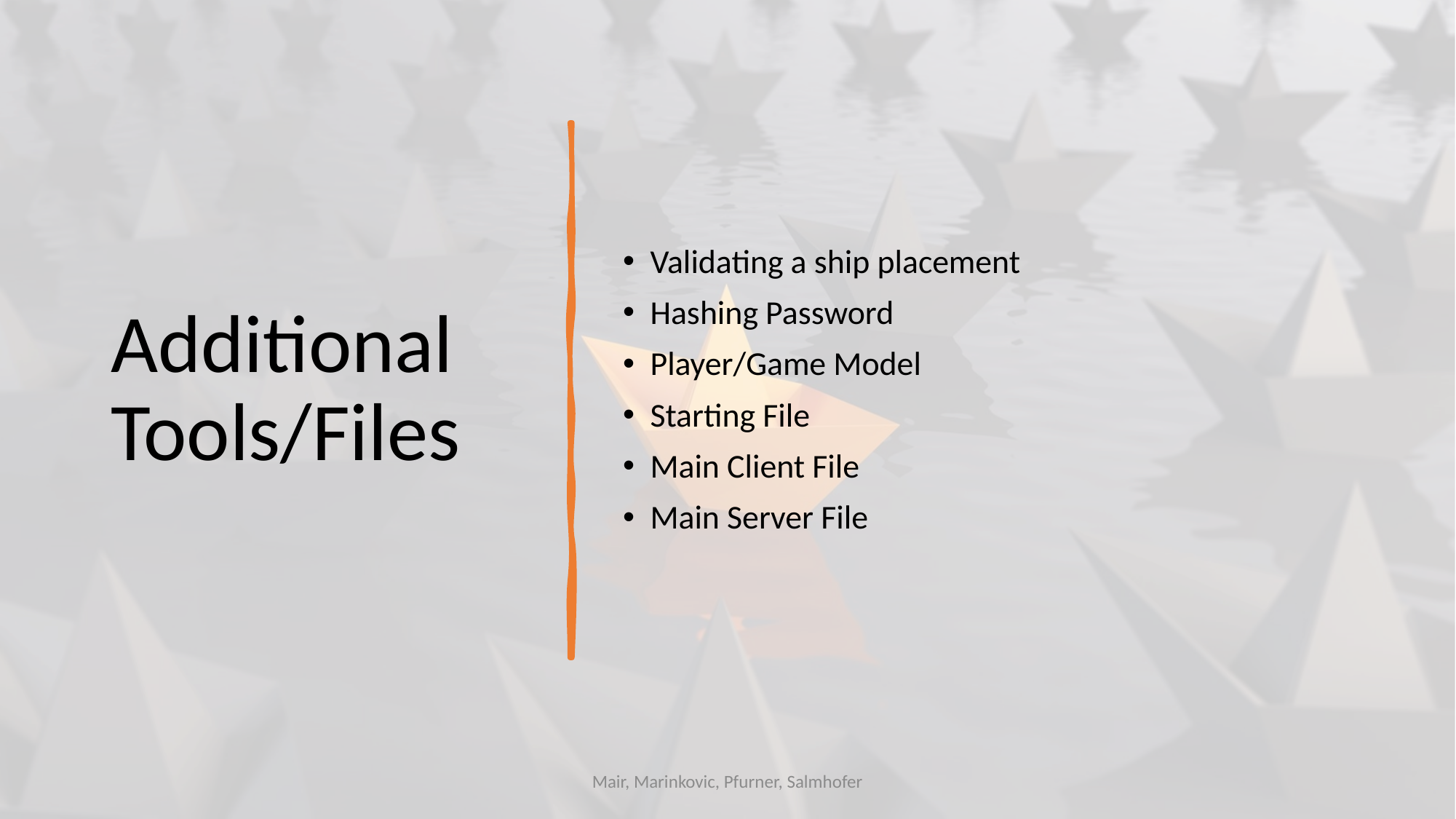

# Additional Tools/Files
Validating a ship placement
Hashing Password
Player/Game Model
Starting File
Main Client File
Main Server File

Mair, Marinkovic, Pfurner, Salmhofer